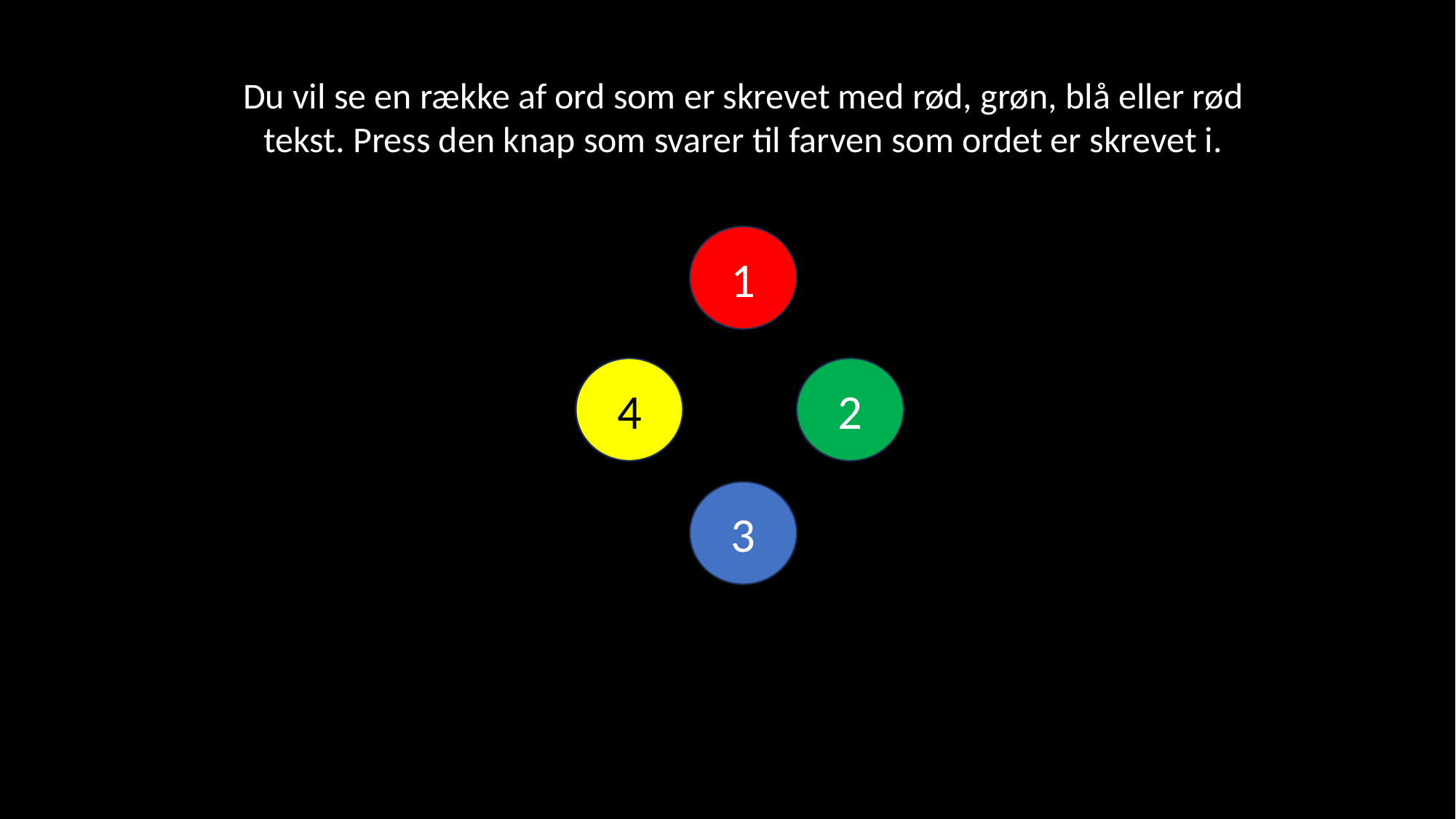

Du vil se en række af ord som er skrevet med rød, grøn, blå eller rød tekst. Press den knap som svarer til farven som ordet er skrevet i.
1
4
2
3